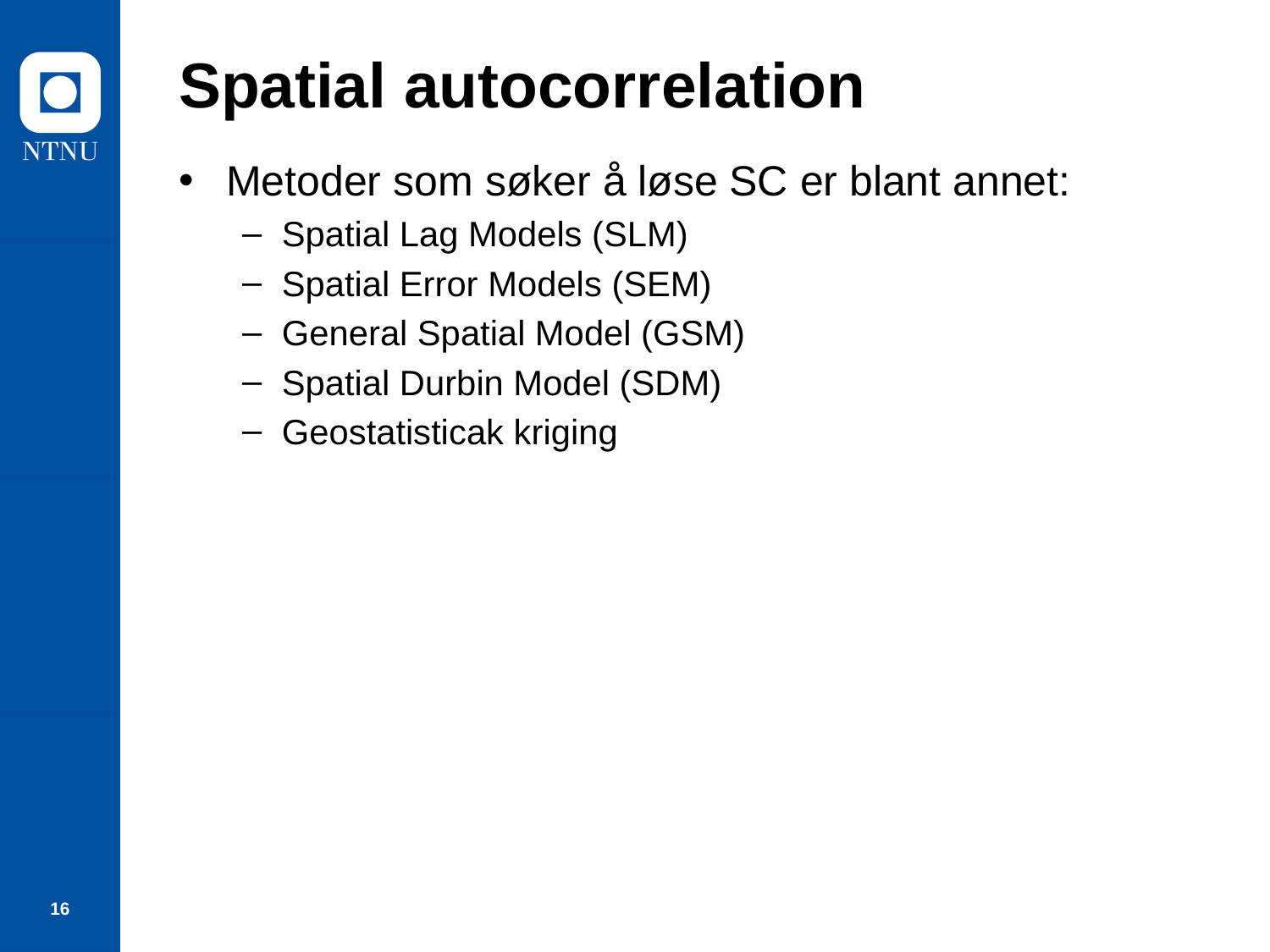

# Spatial autocorrelation
Metoder som søker å løse SC er blant annet:
Spatial Lag Models (SLM)
Spatial Error Models (SEM)
General Spatial Model (GSM)
Spatial Durbin Model (SDM)
Geostatisticak kriging